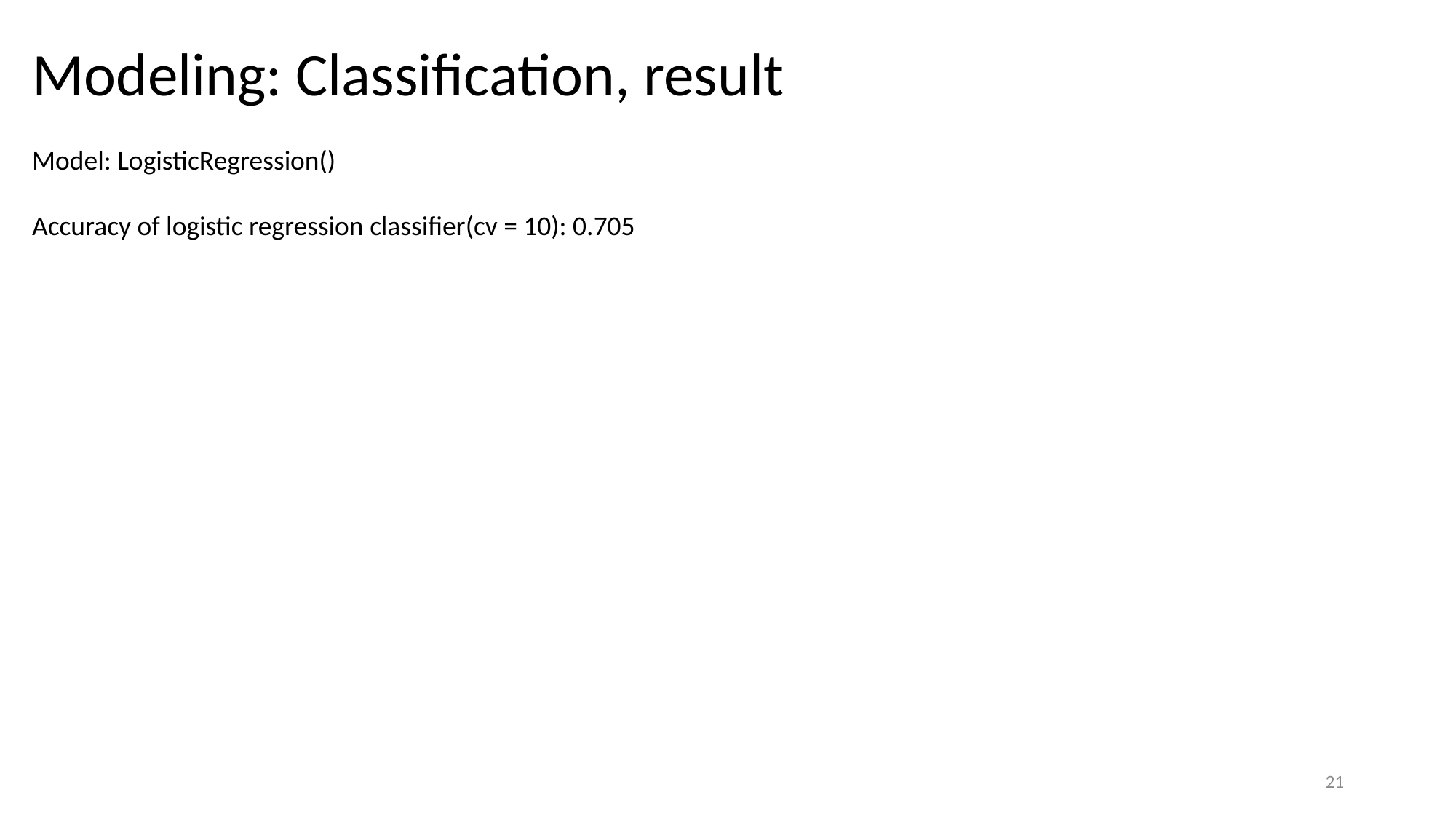

Modeling: Classification, result
Model: LogisticRegression()

Accuracy of logistic regression classifier(cv = 10): 0.705

21